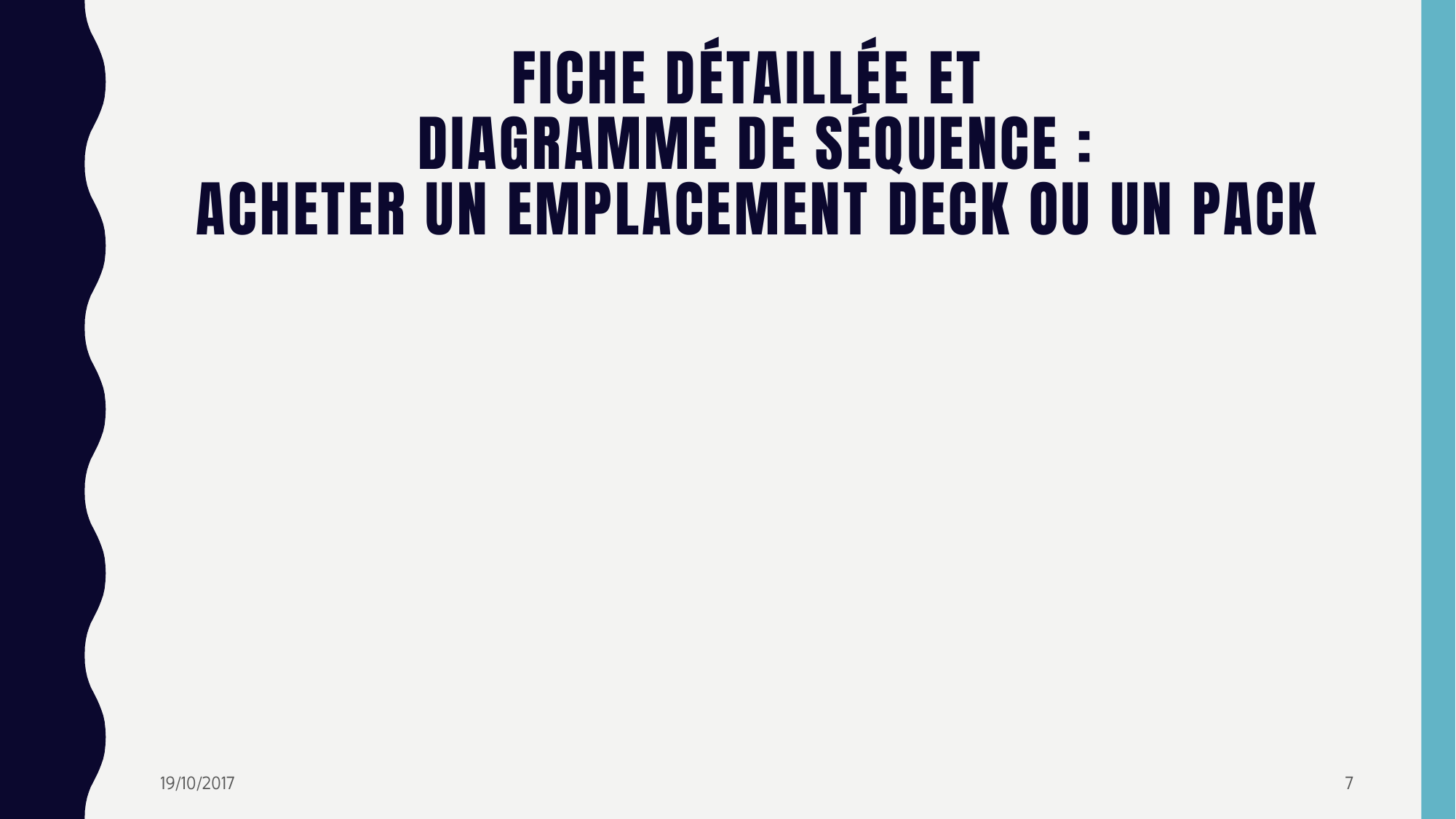

# Fiche détaillée et diagramme de séquence : Acheter un emplacement deck ou un pack

19/10/2017
7